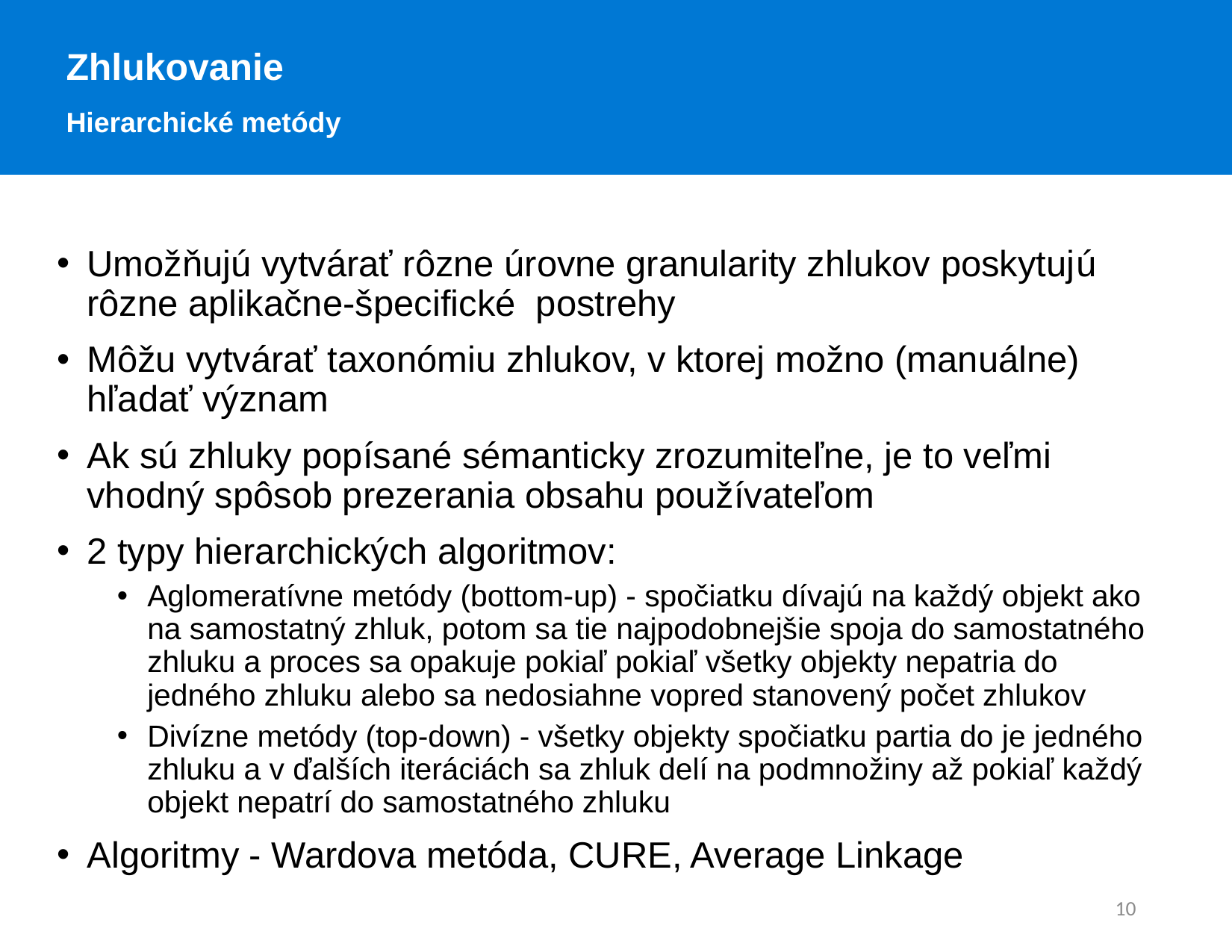

Zhlukovanie
Hierarchické metódy
Umožňujú vytvárať rôzne úrovne granularity zhlukov poskytujú rôzne aplikačne-špecifické  postrehy
Môžu vytvárať taxonómiu zhlukov, v ktorej možno (manuálne) hľadať význam
Ak sú zhluky popísané sémanticky zrozumiteľne, je to veľmi vhodný spôsob prezerania obsahu používateľom
2 typy hierarchických algoritmov:
Aglomeratívne metódy (bottom-up) - spočiatku dívajú na každý objekt ako na samostatný zhluk, potom sa tie najpodobnejšie spoja do samostatného zhluku a proces sa opakuje pokiaľ pokiaľ všetky objekty nepatria do jedného zhluku alebo sa nedosiahne vopred stanovený počet zhlukov
Divízne metódy (top-down) - všetky objekty spočiatku partia do je jedného zhluku a v ďalších iteráciách sa zhluk delí na podmnožiny až pokiaľ každý objekt nepatrí do samostatného zhluku
Algoritmy - Wardova metóda, CURE, Average Linkage

10